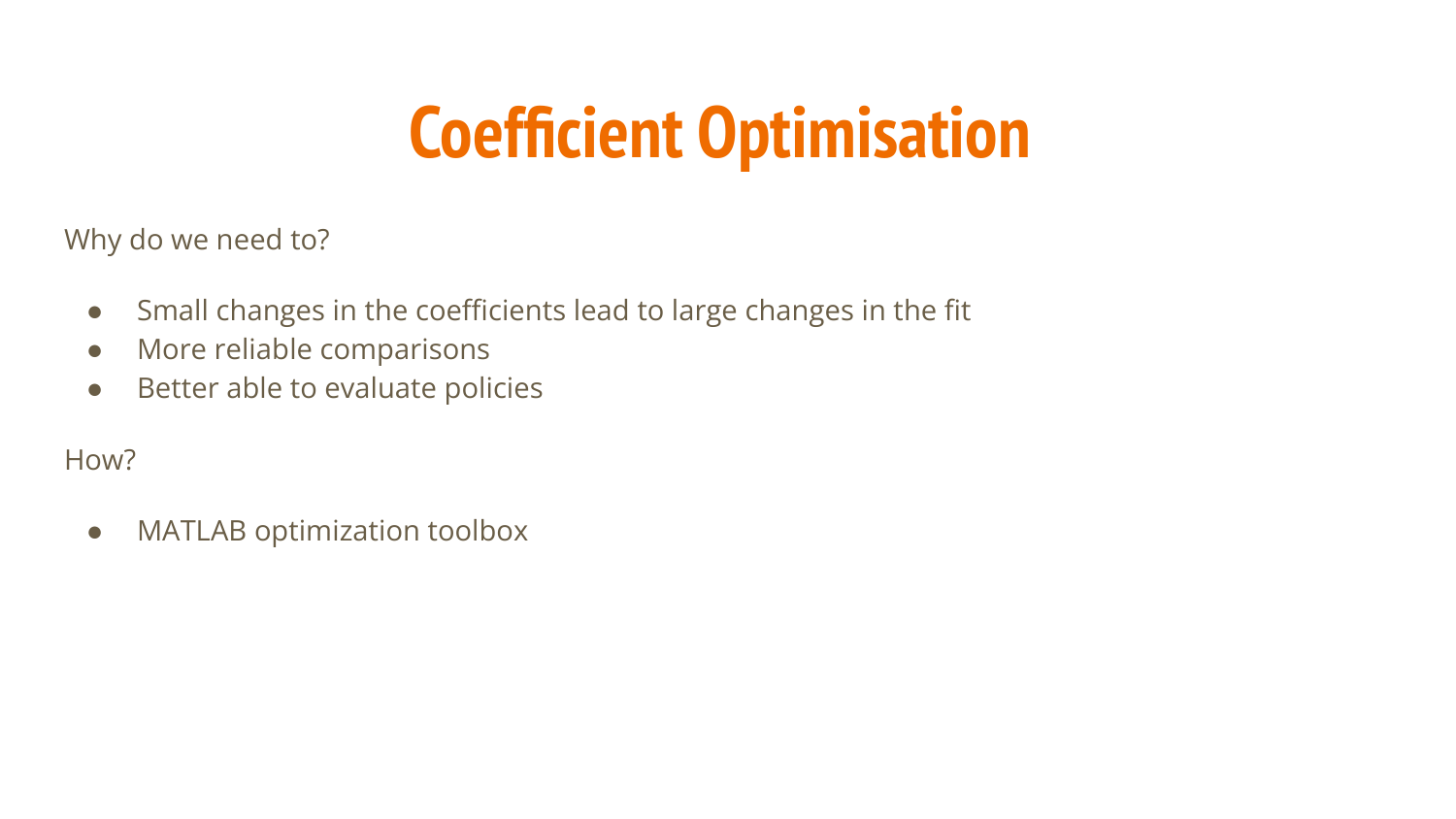

# Coefficient Optimisation
Why do we need to?
Small changes in the coefficients lead to large changes in the fit
More reliable comparisons
Better able to evaluate policies
How?
MATLAB optimization toolbox